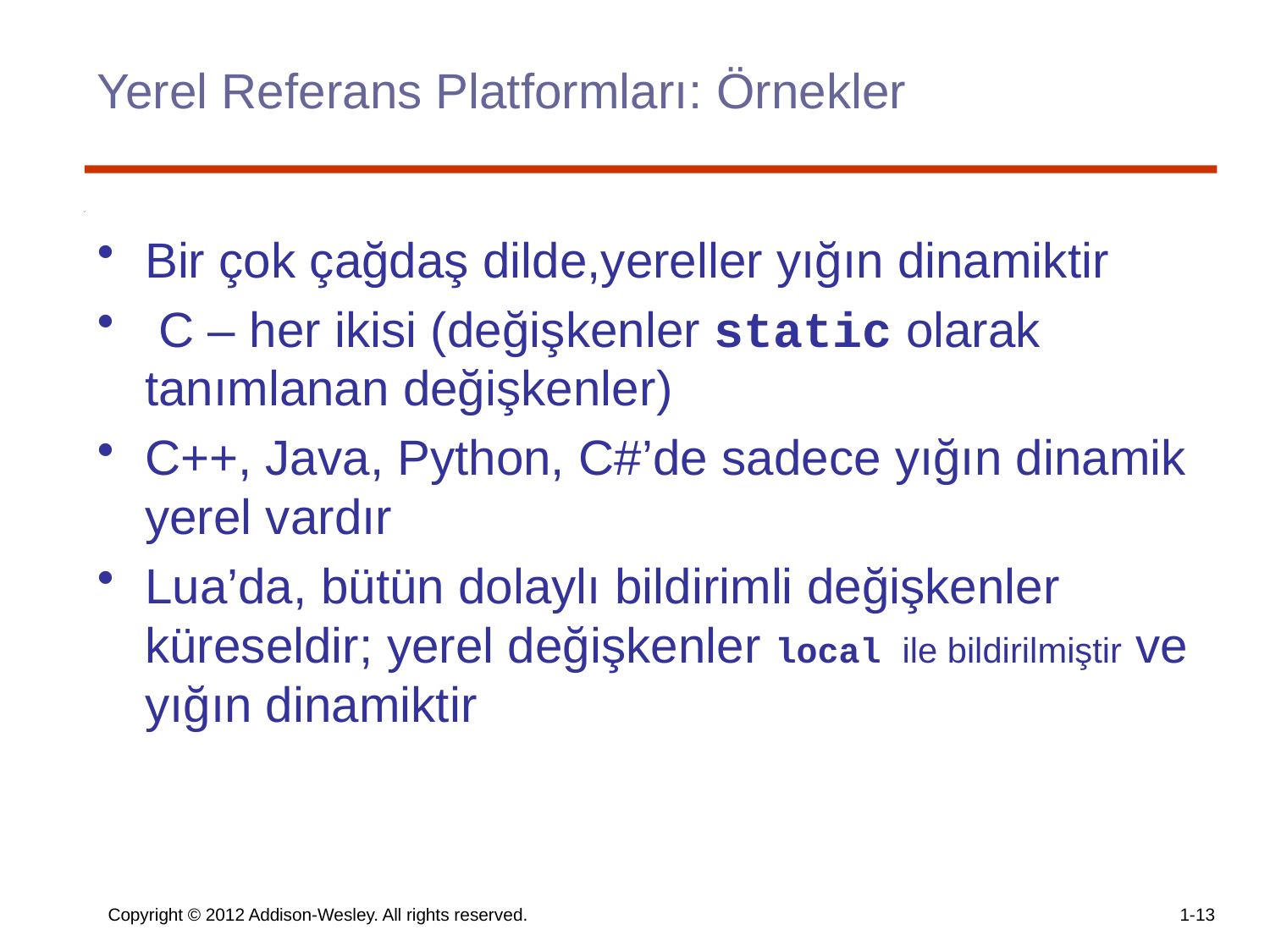

# Yerel Referans Platformları: Örnekler
Bir çok çağdaş dilde,yereller yığın dinamiktir
 C – her ikisi (değişkenler static olarak tanımlanan değişkenler)
C++, Java, Python, C#’de sadece yığın dinamik yerel vardır
Lua’da, bütün dolaylı bildirimli değişkenler küreseldir; yerel değişkenler local ile bildirilmiştir ve yığın dinamiktir
Copyright © 2012 Addison-Wesley. All rights reserved.
1-13